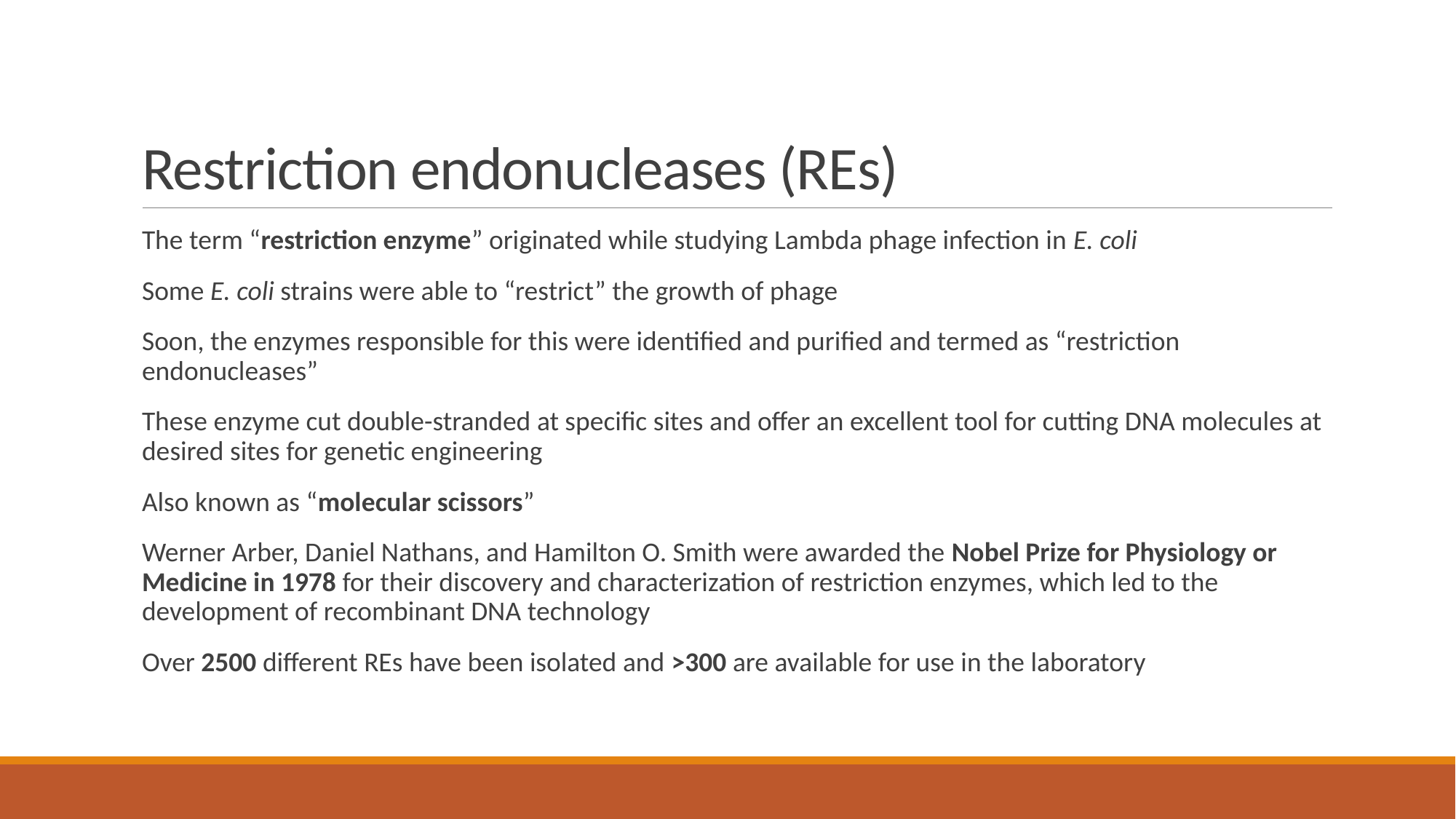

# Restriction endonucleases (REs)
The term “restriction enzyme” originated while studying Lambda phage infection in E. coli
Some E. coli strains were able to “restrict” the growth of phage
Soon, the enzymes responsible for this were identified and purified and termed as “restriction endonucleases”
These enzyme cut double-stranded at specific sites and offer an excellent tool for cutting DNA molecules at desired sites for genetic engineering
Also known as “molecular scissors”
Werner Arber, Daniel Nathans, and Hamilton O. Smith were awarded the Nobel Prize for Physiology or Medicine in 1978 for their discovery and characterization of restriction enzymes, which led to the development of recombinant DNA technology
Over 2500 different REs have been isolated and >300 are available for use in the laboratory